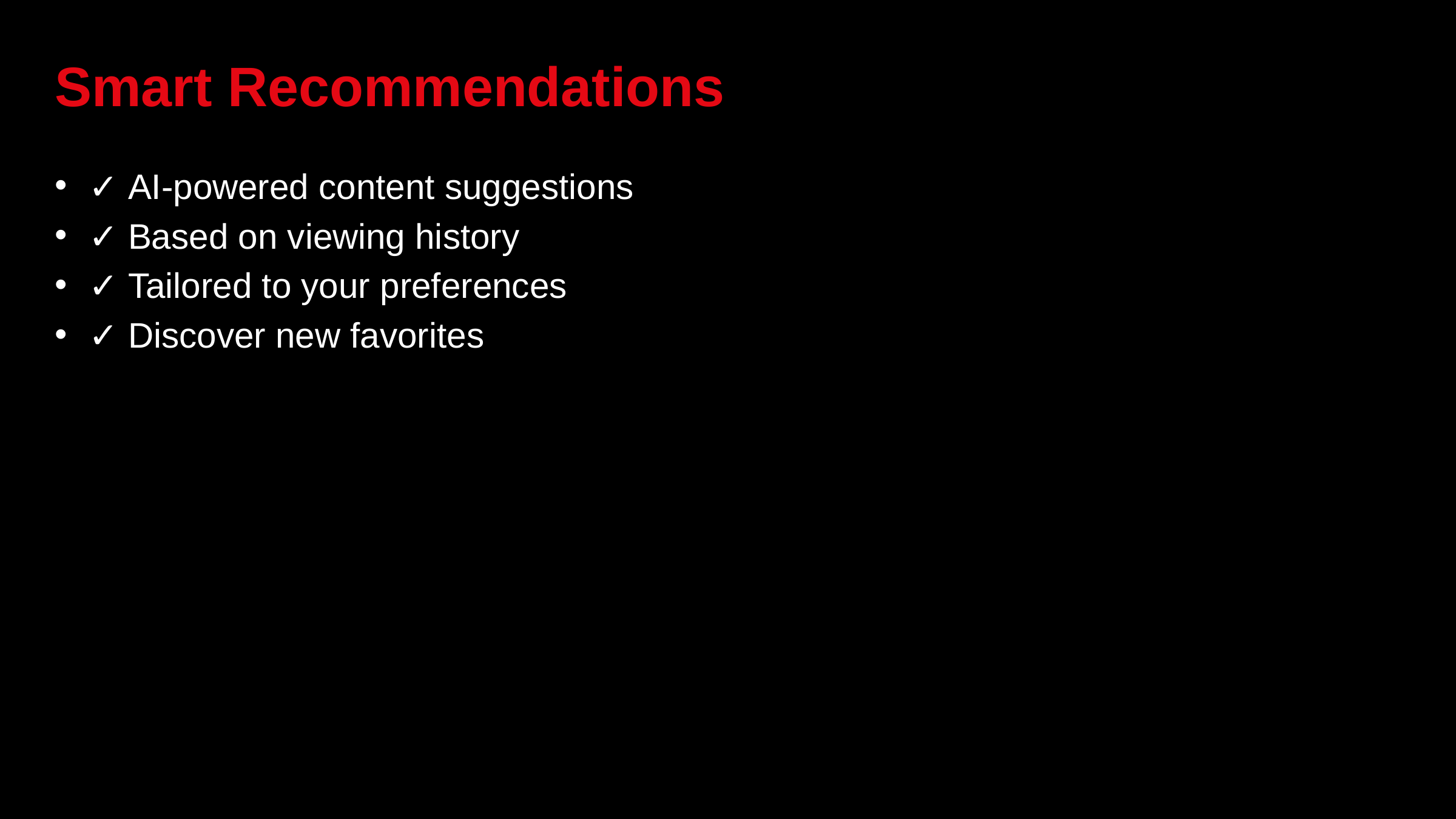

# Smart Recommendations
✓ AI-powered content suggestions
✓ Based on viewing history
✓ Tailored to your preferences
✓ Discover new favorites